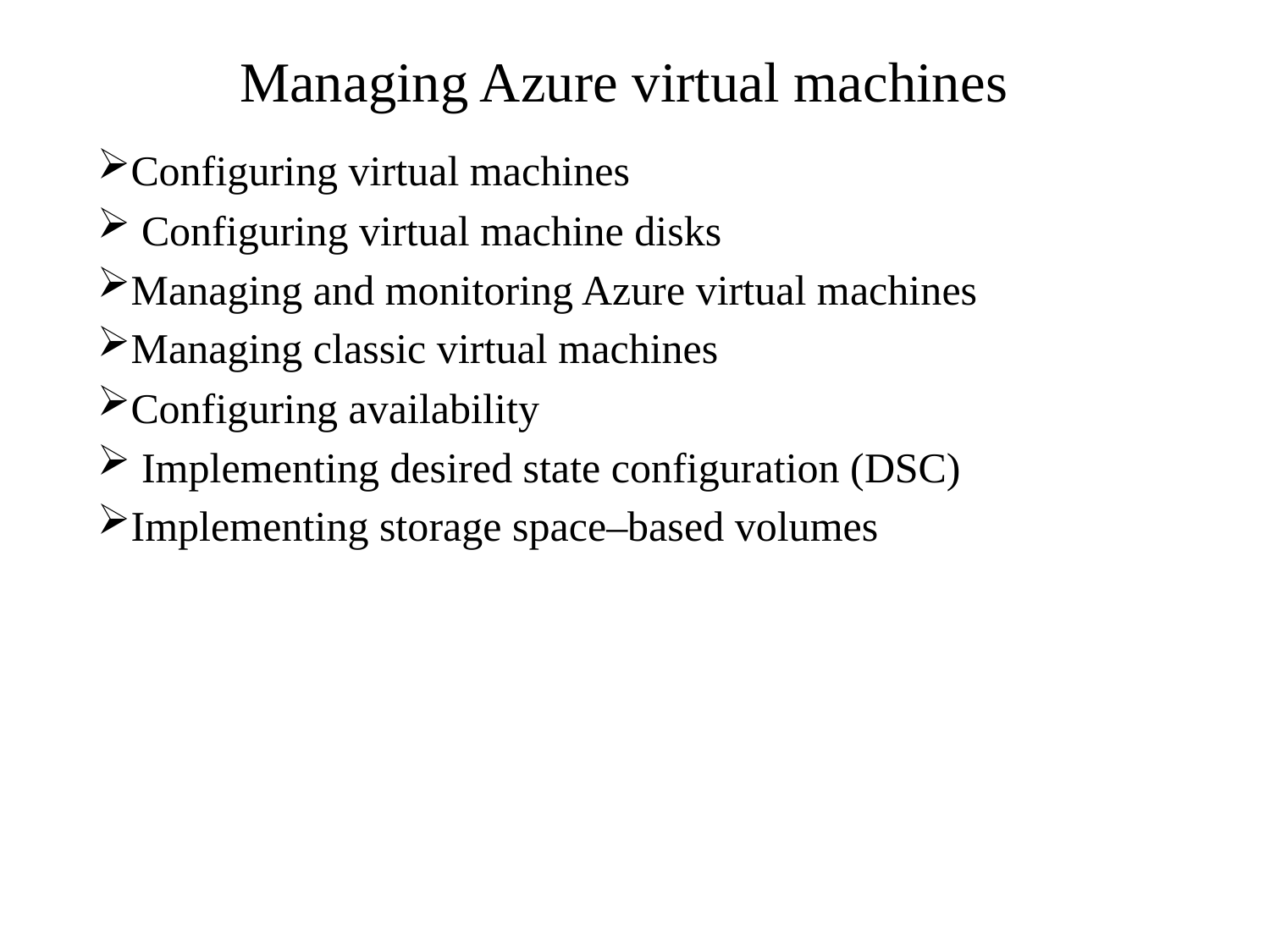

# Managing Azure virtual machines
Configuring virtual machines
 Configuring virtual machine disks
Managing and monitoring Azure virtual machines
Managing classic virtual machines
Configuring availability
 Implementing desired state configuration (DSC)
Implementing storage space–based volumes